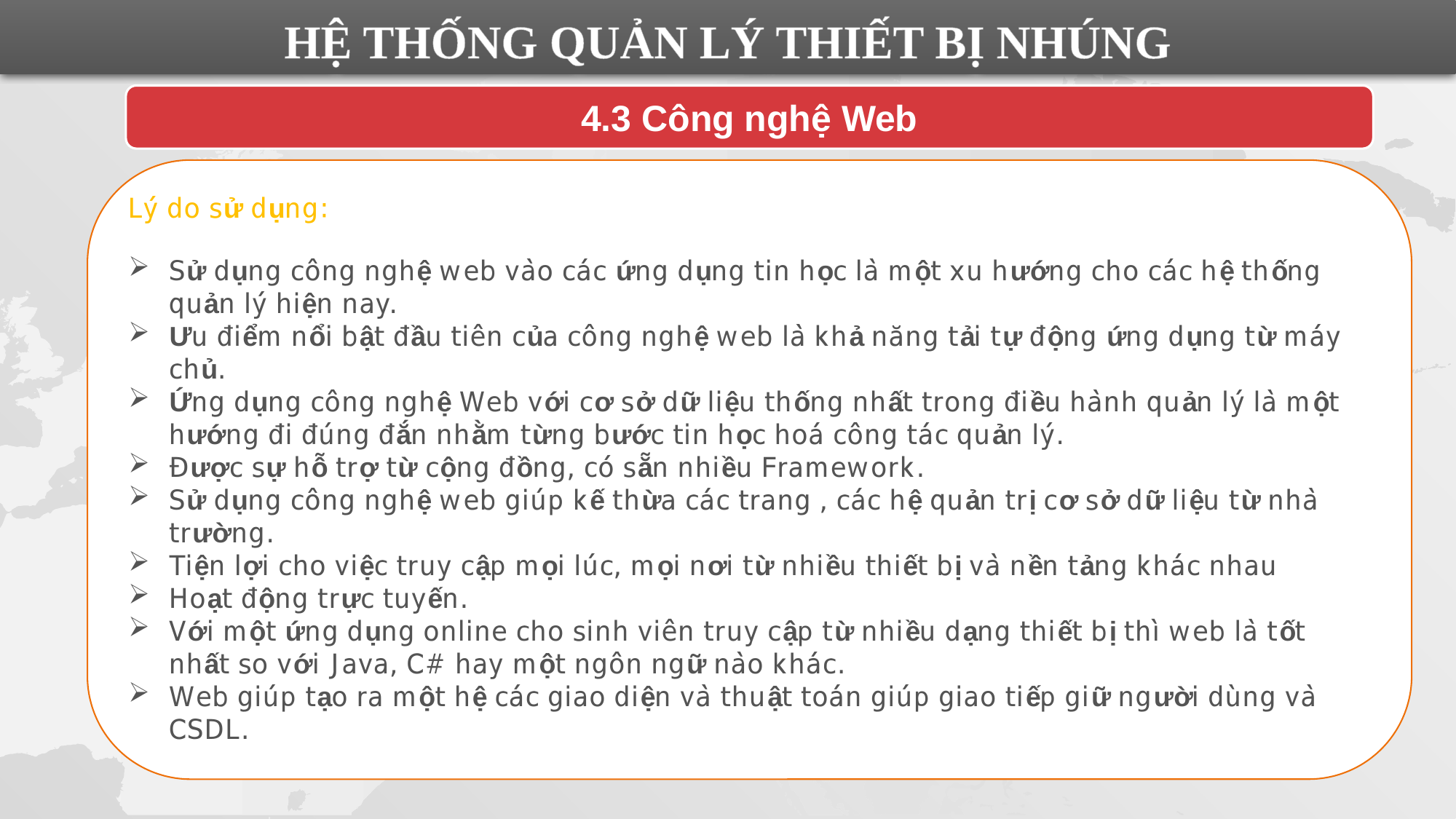

HỆ THỐNG QUẢN LÝ THIẾT BỊ NHÚNG
4.3 Công nghệ Web
Lý do sử dụng:

Sử dụng công nghệ web vào các ứng dụng tin học là một xu hướng cho các hệ thống quản lý hiện nay.
Ưu điểm nổi bật đầu tiên của công nghệ web là khả năng tải tự động ứng dụng từ máy chủ.
Ứng dụng công nghệ Web với cơ sở dữ liệu thống nhất trong điều hành quản lý là một hướng đi đúng đắn nhằm từng bước tin học hoá công tác quản lý.
Được sự hỗ trợ từ cộng đồng, có sẵn nhiều Framework.
Sử dụng công nghệ web giúp kế thừa các trang , các hệ quản trị cơ sở dữ liệu từ nhà trường.
Tiện lợi cho việc truy cập mọi lúc, mọi nơi từ nhiều thiết bị và nền tảng khác nhau
Hoạt động trực tuyến.
Với một ứng dụng online cho sinh viên truy cập từ nhiều dạng thiết bị thì web là tốt nhất so với Java, C# hay một ngôn ngữ nào khác.
Web giúp tạo ra một hệ các giao diện và thuật toán giúp giao tiếp giữ người dùng và CSDL.